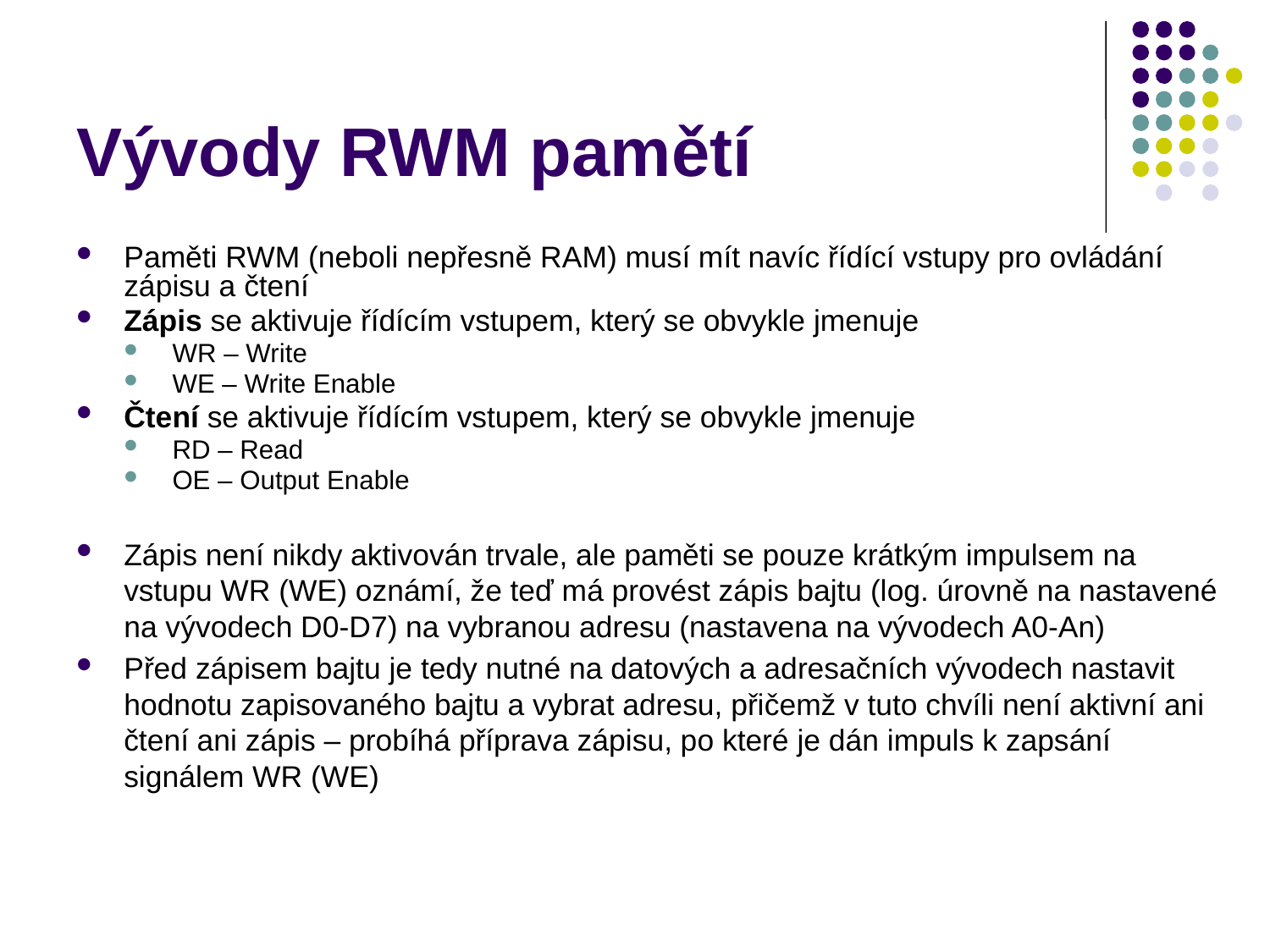

# Vývody RWM pamětí
Paměti RWM (neboli nepřesně RAM) musí mít navíc řídící vstupy pro ovládání zápisu a čtení
Zápis se aktivuje řídícím vstupem, který se obvykle jmenuje
WR – Write
WE – Write Enable
Čtení se aktivuje řídícím vstupem, který se obvykle jmenuje
RD – Read
OE – Output Enable

Zápis není nikdy aktivován trvale, ale paměti se pouze krátkým impulsem na vstupu WR (WE) oznámí, že teď má provést zápis bajtu (log. úrovně na nastavené na vývodech D0-D7) na vybranou adresu (nastavena na vývodech A0-An)
Před zápisem bajtu je tedy nutné na datových a adresačních vývodech nastavit hodnotu zapisovaného bajtu a vybrat adresu, přičemž v tuto chvíli není aktivní ani čtení ani zápis – probíhá příprava zápisu, po které je dán impuls k zapsání signálem WR (WE)